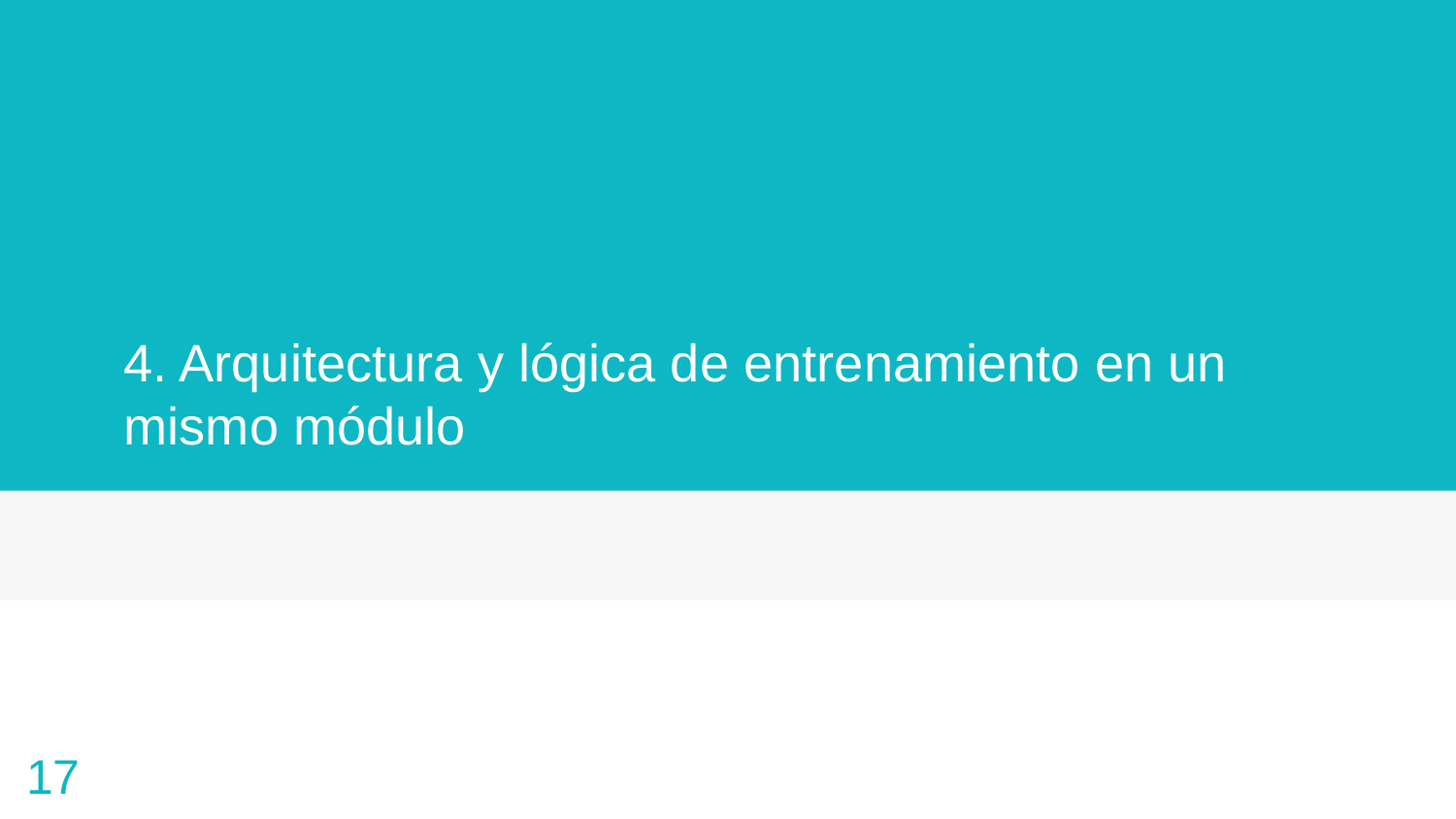

# 4. Arquitectura y lógica de entrenamiento en un mismo módulo
17